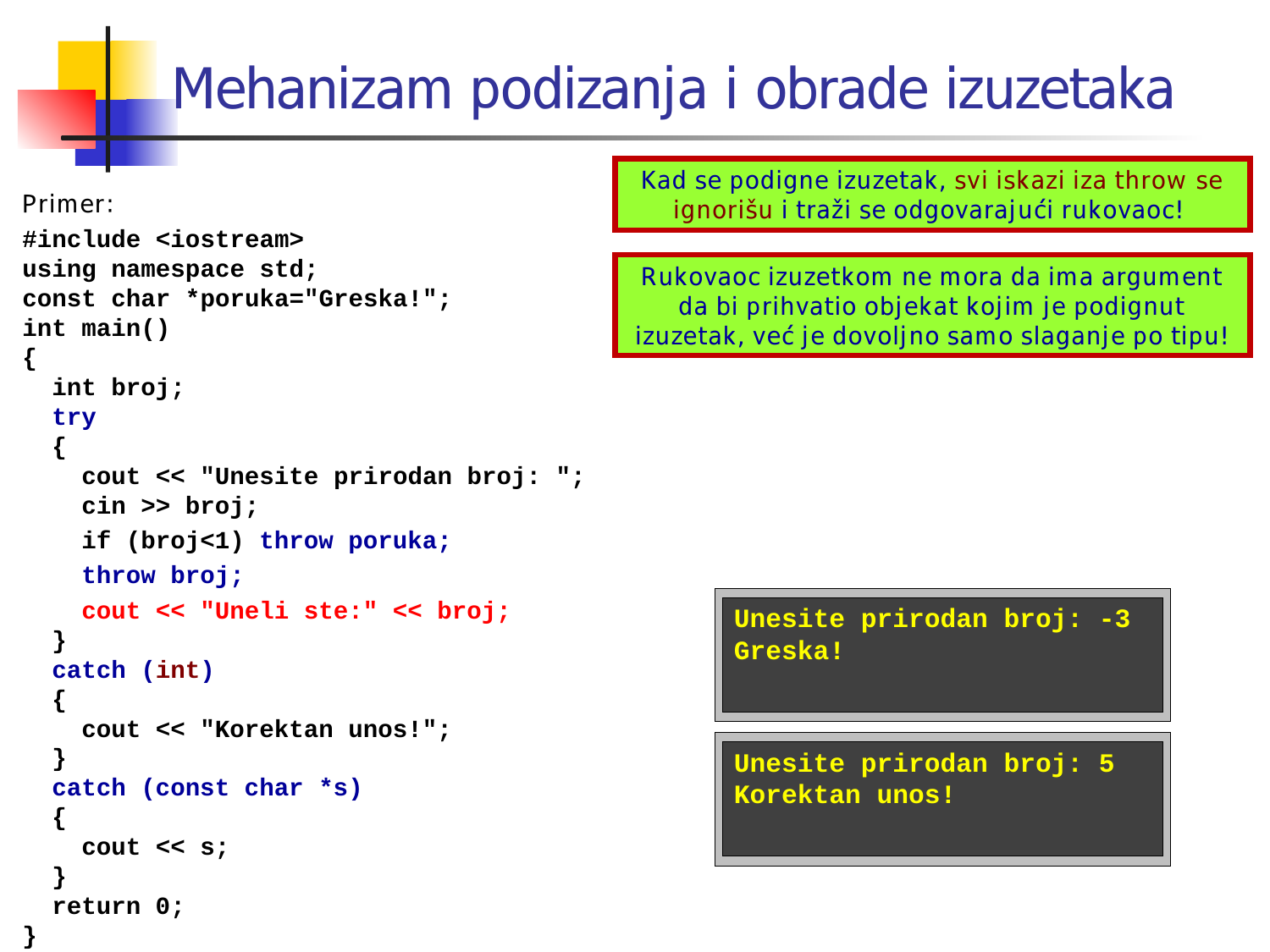

Mehanizam podizanja i obrade izuzetaka
Kad se podigne izuzetak, svi iskazi iza throw se ignorišu i traži se odgovarajući rukovaoc!
Primer:
#include <iostream>
using namespace std;
const char *poruka="Greska!";
int main()
{
  int broj;
  try
  {
    cout << "Unesite prirodan broj: ";
    cin >> broj;
    if (broj<1) throw poruka;
    throw broj;
    cout << "Uneli ste:" << broj;
  }
  catch (int)
  {
    cout << "Korektan unos!";
  }
  catch (const char *s)
  {
    cout << s;
  }
  return 0;
}
Rukovaoc izuzetkom ne mora da ima argument da bi prihvatio objekat kojim je podignut izuzetak, već je dovoljno samo slaganje po tipu!

Unesite prirodan broj: -3
Greska!

Unesite prirodan broj: 5
Korektan unos!